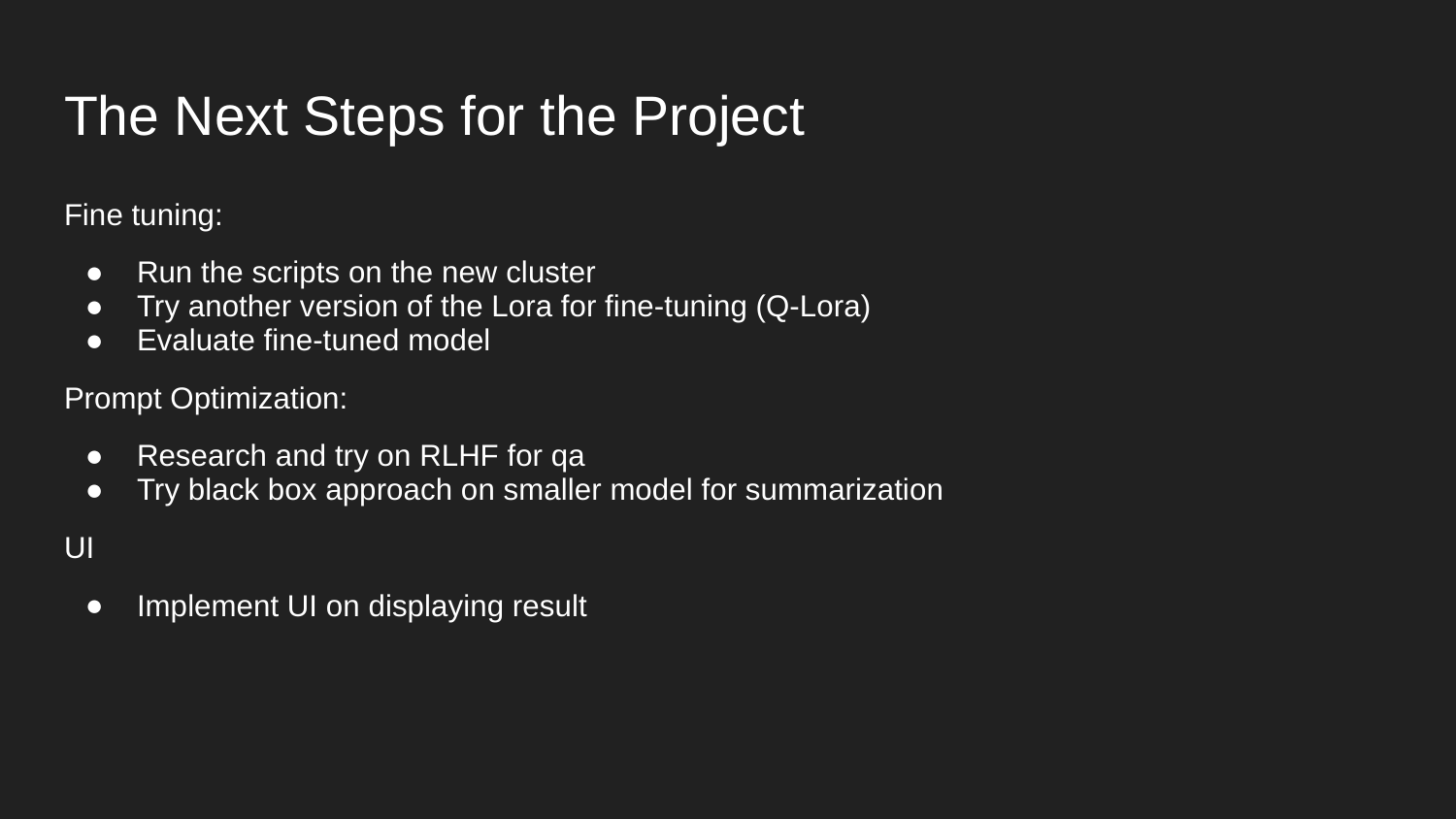

# The Next Steps for the Project
Fine tuning:
Run the scripts on the new cluster
Try another version of the Lora for fine-tuning (Q-Lora)
Evaluate fine-tuned model
Prompt Optimization:
Research and try on RLHF for qa
Try black box approach on smaller model for summarization
UI
Implement UI on displaying result